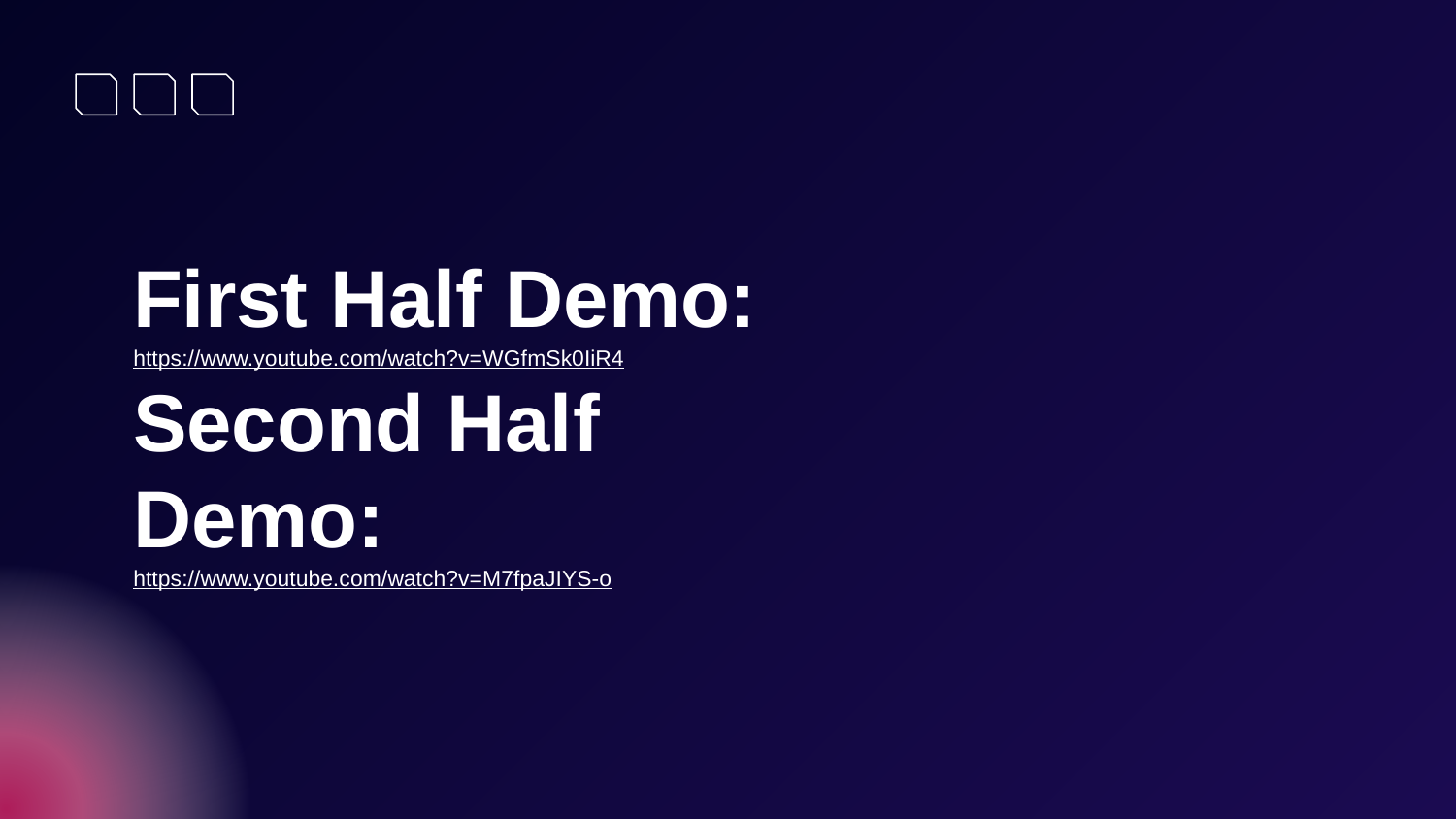

First Half Demo:
https://www.youtube.com/watch?v=WGfmSk0IiR4
Second Half Demo:
https://www.youtube.com/watch?v=M7fpaJIYS-o